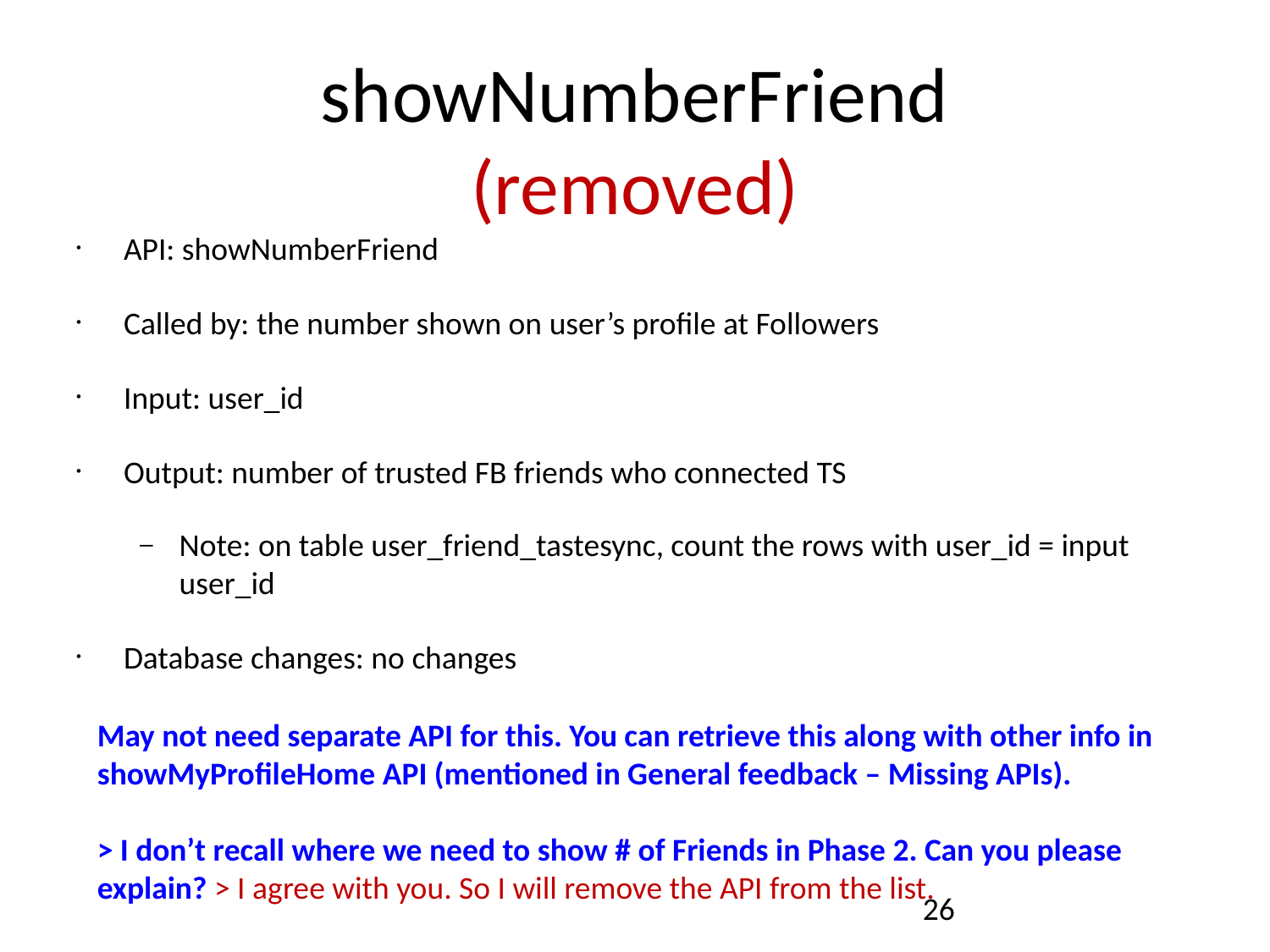

# showNumberFriend (removed)
API: showNumberFriend
Called by: the number shown on user’s profile at Followers
Input: user_id
Output: number of trusted FB friends who connected TS
Note: on table user_friend_tastesync, count the rows with user_id = input user_id
Database changes: no changes
May not need separate API for this. You can retrieve this along with other info in showMyProfileHome API (mentioned in General feedback – Missing APIs).

> I don’t recall where we need to show # of Friends in Phase 2. Can you please explain? > I agree with you. So I will remove the API from the list.

26